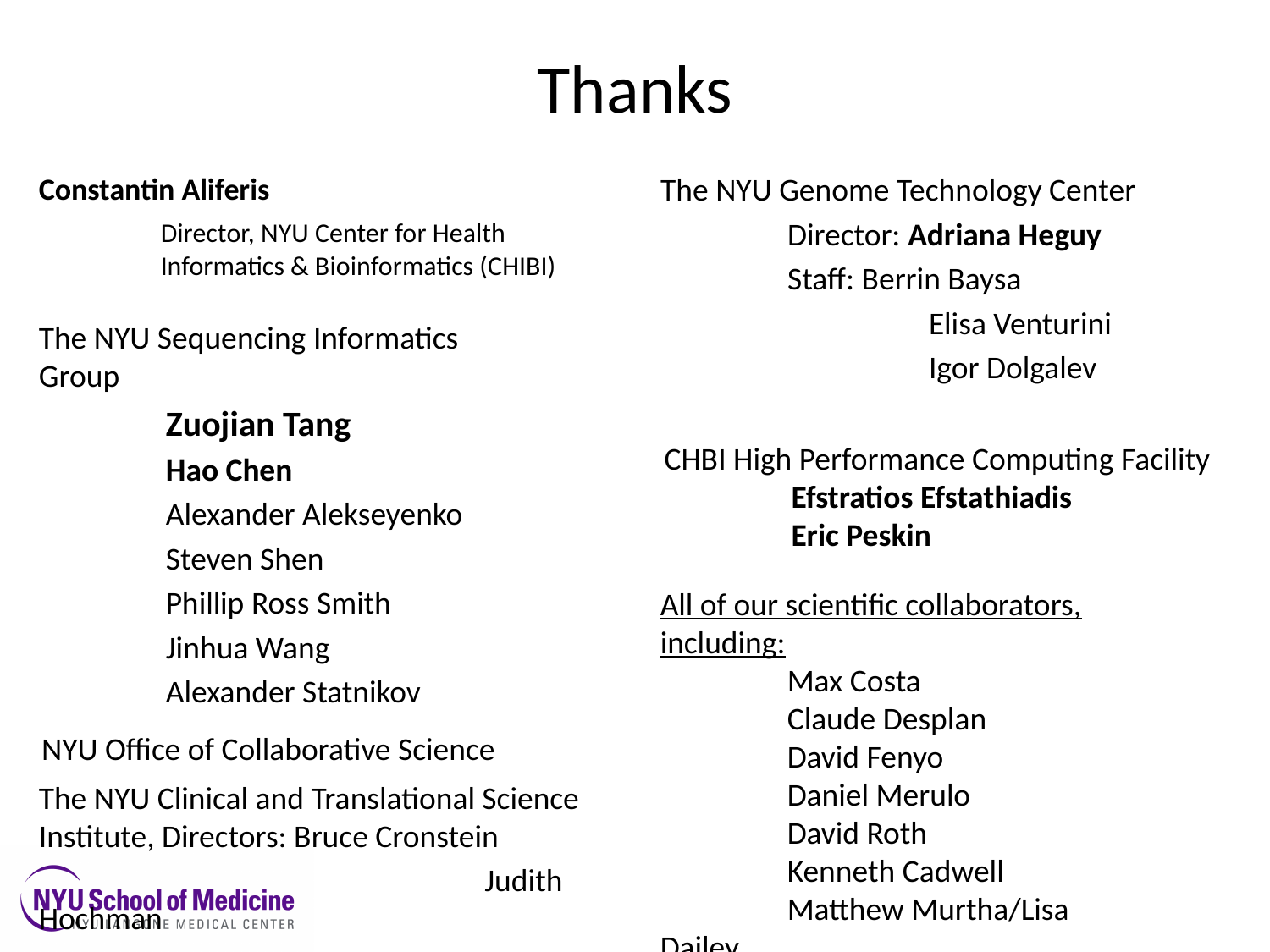

# Thanks
Constantin Aliferis
	Director, NYU Center for Health
	Informatics & Bioinformatics (CHIBI)
The NYU Genome Technology Center
	Director: Adriana Heguy
	Staff: Berrin Baysa
		  Elisa Venturini
		  Igor Dolgalev
The NYU Sequencing Informatics Group
	Zuojian Tang
	Hao Chen
	Alexander Alekseyenko
	Steven Shen
	Phillip Ross Smith
	Jinhua Wang
	Alexander Statnikov
CHBI High Performance Computing Facility
	Efstratios Efstathiadis
	Eric Peskin
All of our scientific collaborators, including:
	Max Costa
	Claude Desplan
	David Fenyo
	Daniel Merulo
	David Roth
	Kenneth Cadwell
	Matthew Murtha/Lisa Dailey

NYU Office of Collaborative Science
The NYU Clinical and Translational Science Institute, Directors: Bruce Cronstein
			         Judith Hochman